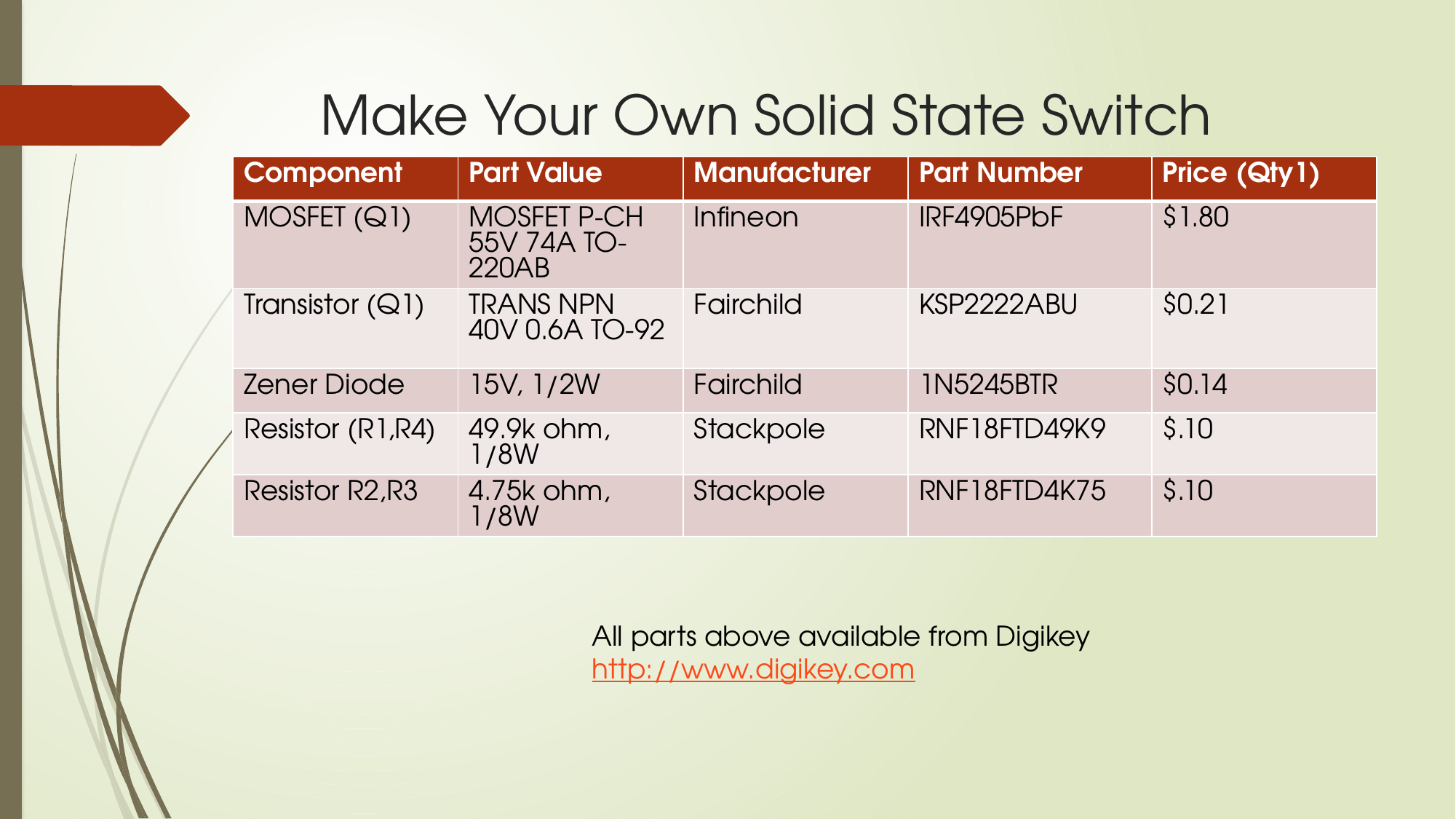

# Make Your Own Solid State Switch
| Component | Part Value | Manufacturer | Part Number | Price (Qty1) |
| --- | --- | --- | --- | --- |
| MOSFET (Q1) | MOSFET P-CH 55V 74A TO-220AB | Infineon | IRF4905PbF | $1.80 |
| Transistor (Q1) | TRANS NPN 40V 0.6A TO-92 | Fairchild | KSP2222ABU | $0.21 |
| Zener Diode | 15V, 1/2W | Fairchild | 1N5245BTR | $0.14 |
| Resistor (R1,R4) | 49.9k ohm, 1/8W | Stackpole | RNF18FTD49K9 | $.10 |
| Resistor R2,R3 | 4.75k ohm, 1/8W | Stackpole | RNF18FTD4K75 | $.10 |
All parts above available from Digikey
http://www.digikey.com